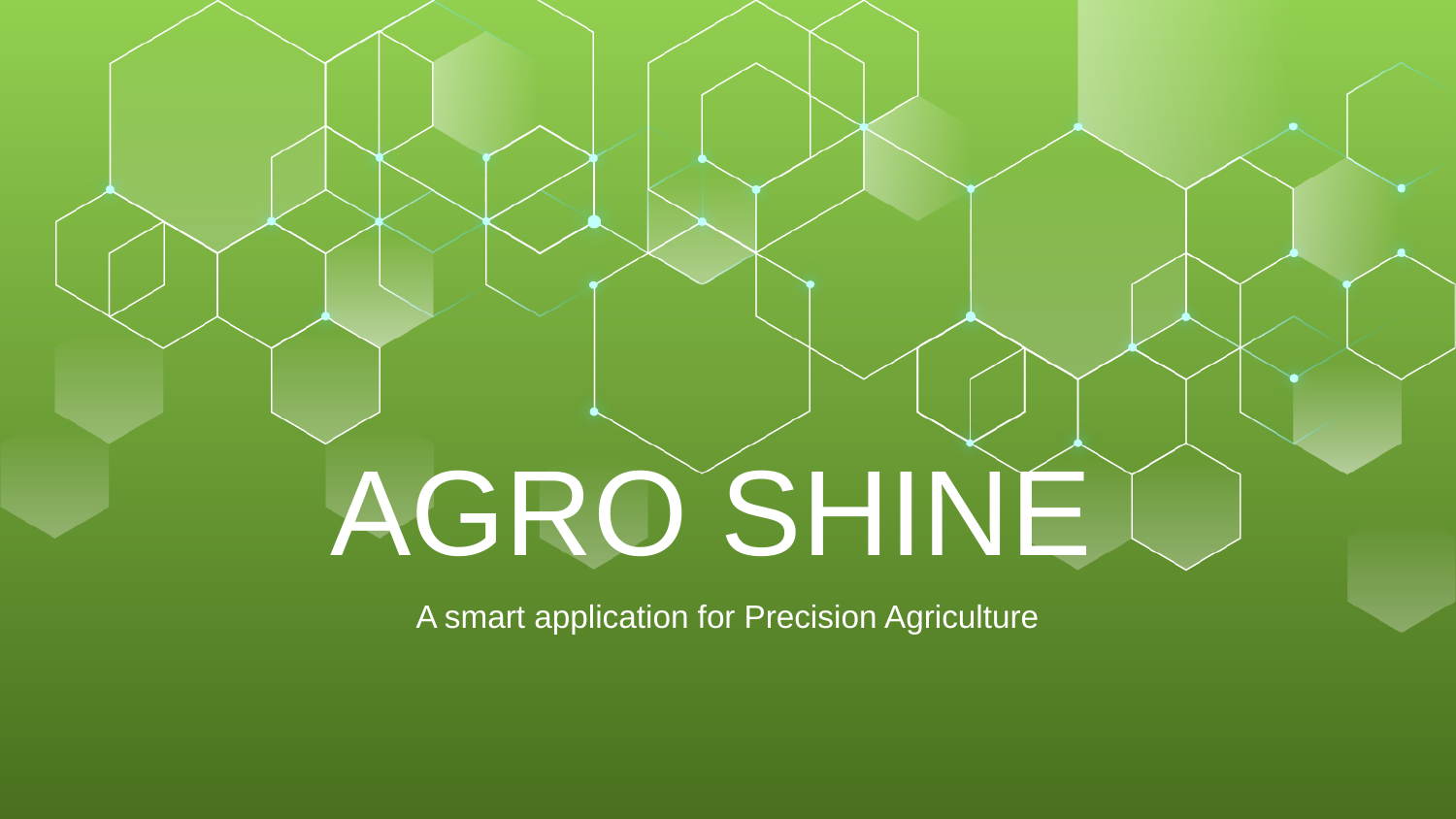

# AGRO SHINE
A smart application for Precision Agriculture